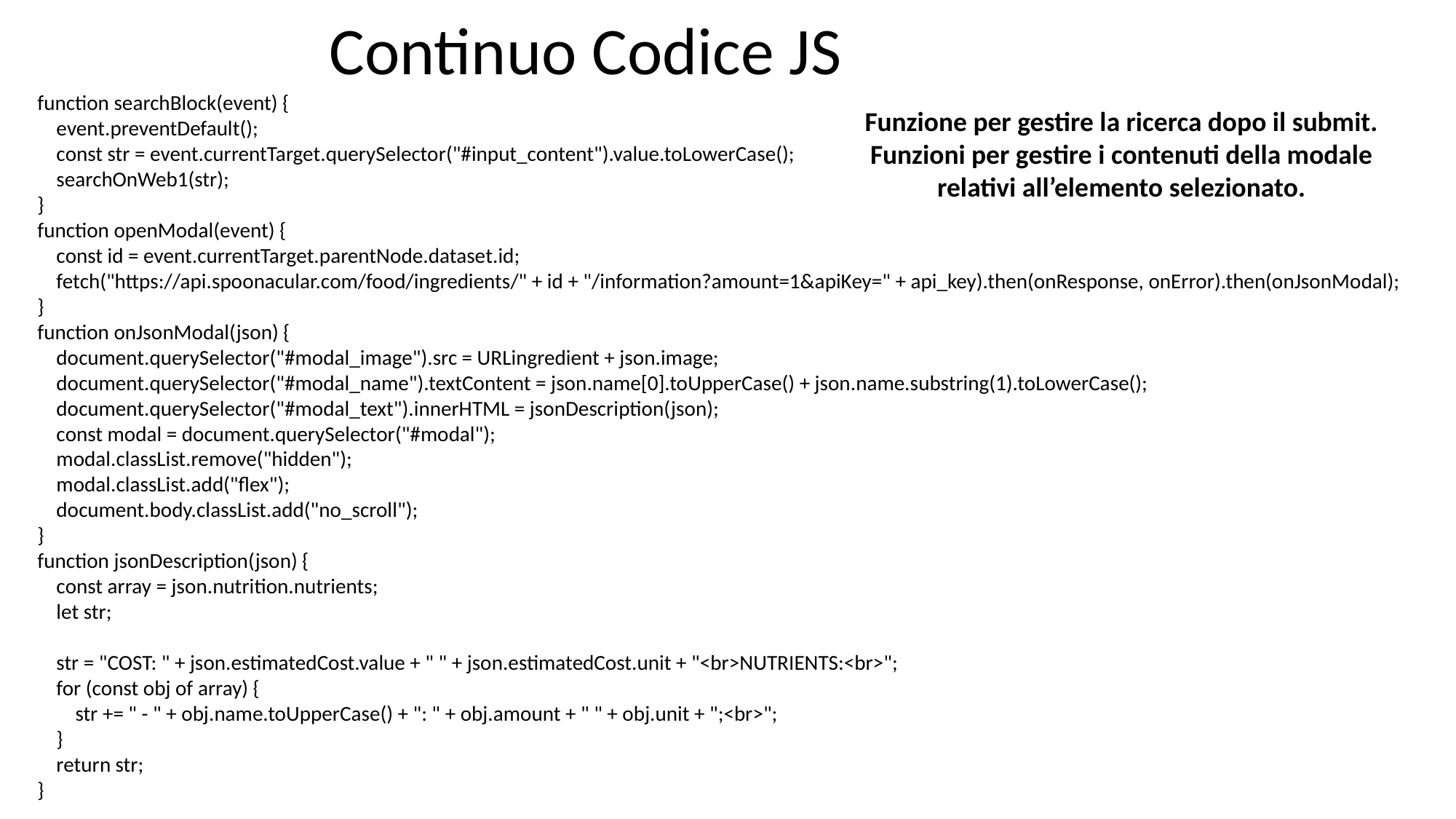

Continuo Codice JS
function searchBlock(event) {
    event.preventDefault();
    const str = event.currentTarget.querySelector("#input_content").value.toLowerCase();
    searchOnWeb1(str);
}
function openModal(event) {
    const id = event.currentTarget.parentNode.dataset.id;
    fetch("https://api.spoonacular.com/food/ingredients/" + id + "/information?amount=1&apiKey=" + api_key).then(onResponse, onError).then(onJsonModal);
}
function onJsonModal(json) {
    document.querySelector("#modal_image").src = URLingredient + json.image;
    document.querySelector("#modal_name").textContent = json.name[0].toUpperCase() + json.name.substring(1).toLowerCase();
    document.querySelector("#modal_text").innerHTML = jsonDescription(json);
    const modal = document.querySelector("#modal");
    modal.classList.remove("hidden");
    modal.classList.add("flex");
    document.body.classList.add("no_scroll");
}
function jsonDescription(json) {
    const array = json.nutrition.nutrients;
    let str;

    str = "COST: " + json.estimatedCost.value + " " + json.estimatedCost.unit + "<br>NUTRIENTS:<br>";
    for (const obj of array) {
        str += " - " + obj.name.toUpperCase() + ": " + obj.amount + " " + obj.unit + ";<br>";
    }
    return str;
}
Funzione per gestire la ricerca dopo il submit.
Funzioni per gestire i contenuti della modale relativi all’elemento selezionato.